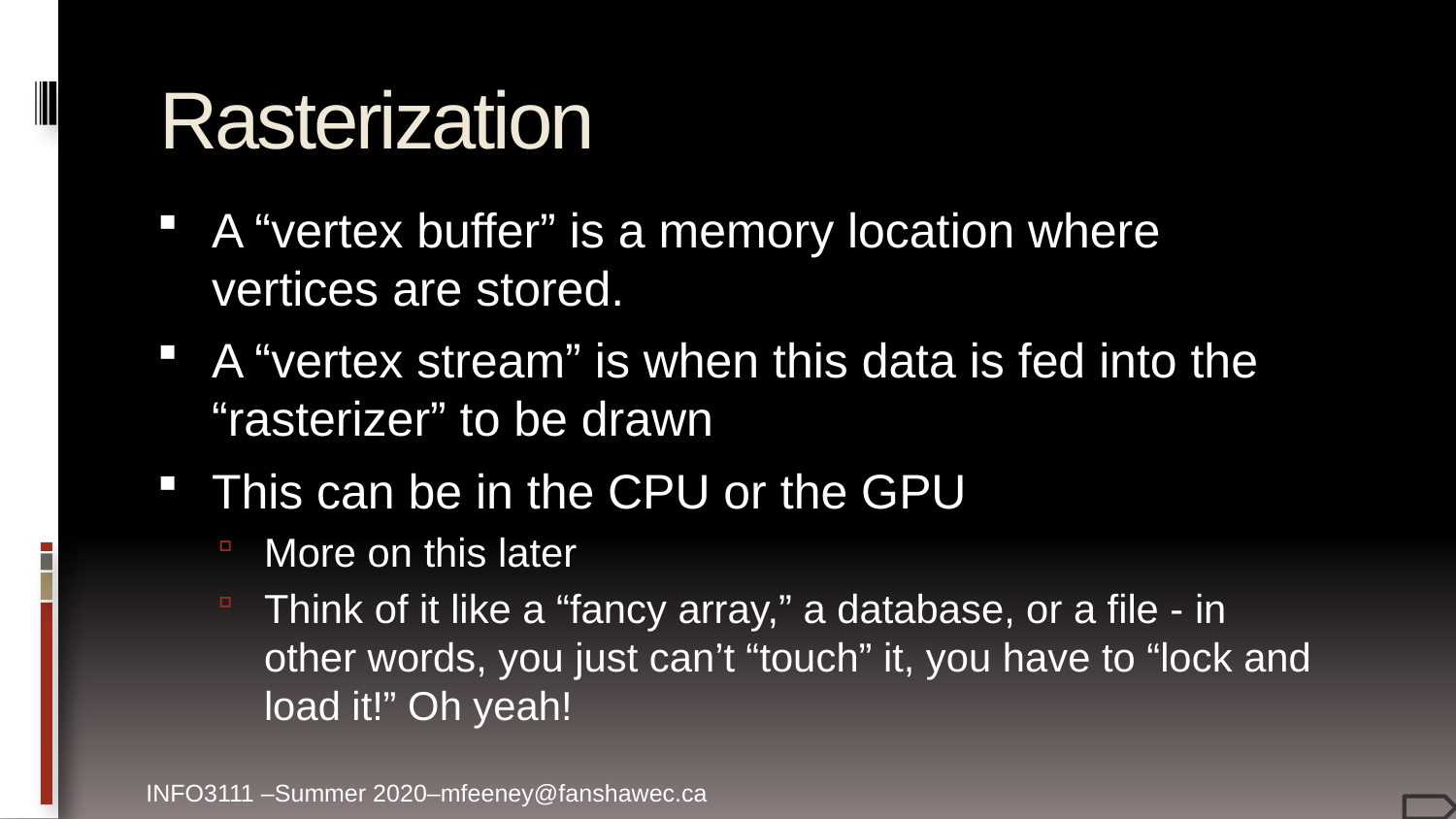

# Rasterization
A “vertex buffer” is a memory location where vertices are stored.
A “vertex stream” is when this data is fed into the “rasterizer” to be drawn
This can be in the CPU or the GPU
More on this later
Think of it like a “fancy array,” a database, or a file - in other words, you just can’t “touch” it, you have to “lock and load it!” Oh yeah!